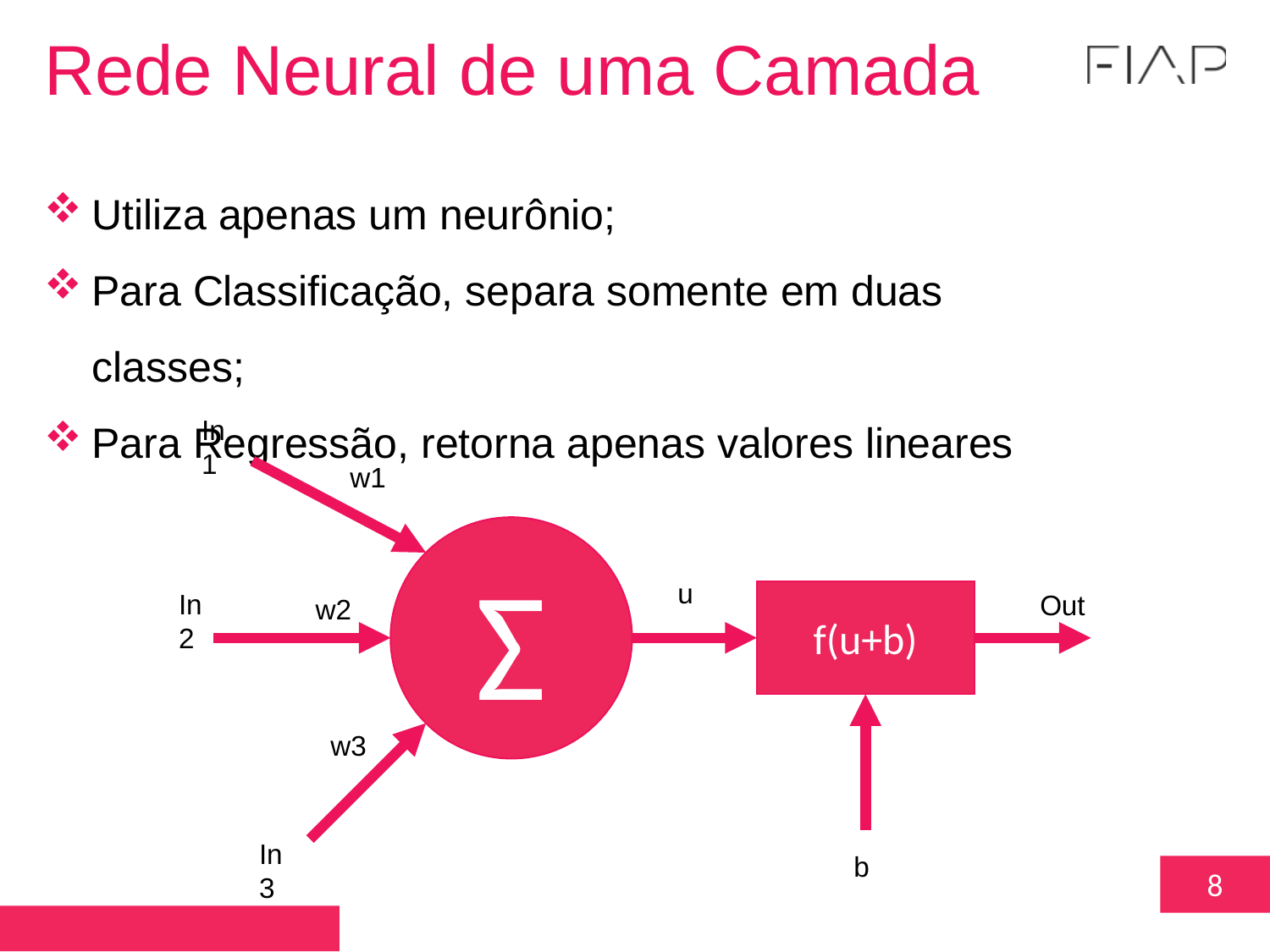

Rede Neural de uma Camada
Utiliza apenas um neurônio;
Para Classificação, separa somente em duas classes;
Para Regressão, retorna apenas valores lineares
In1
w1
Ʃ
u
In2
f(u+b)
Out
w2
w3
In3
b